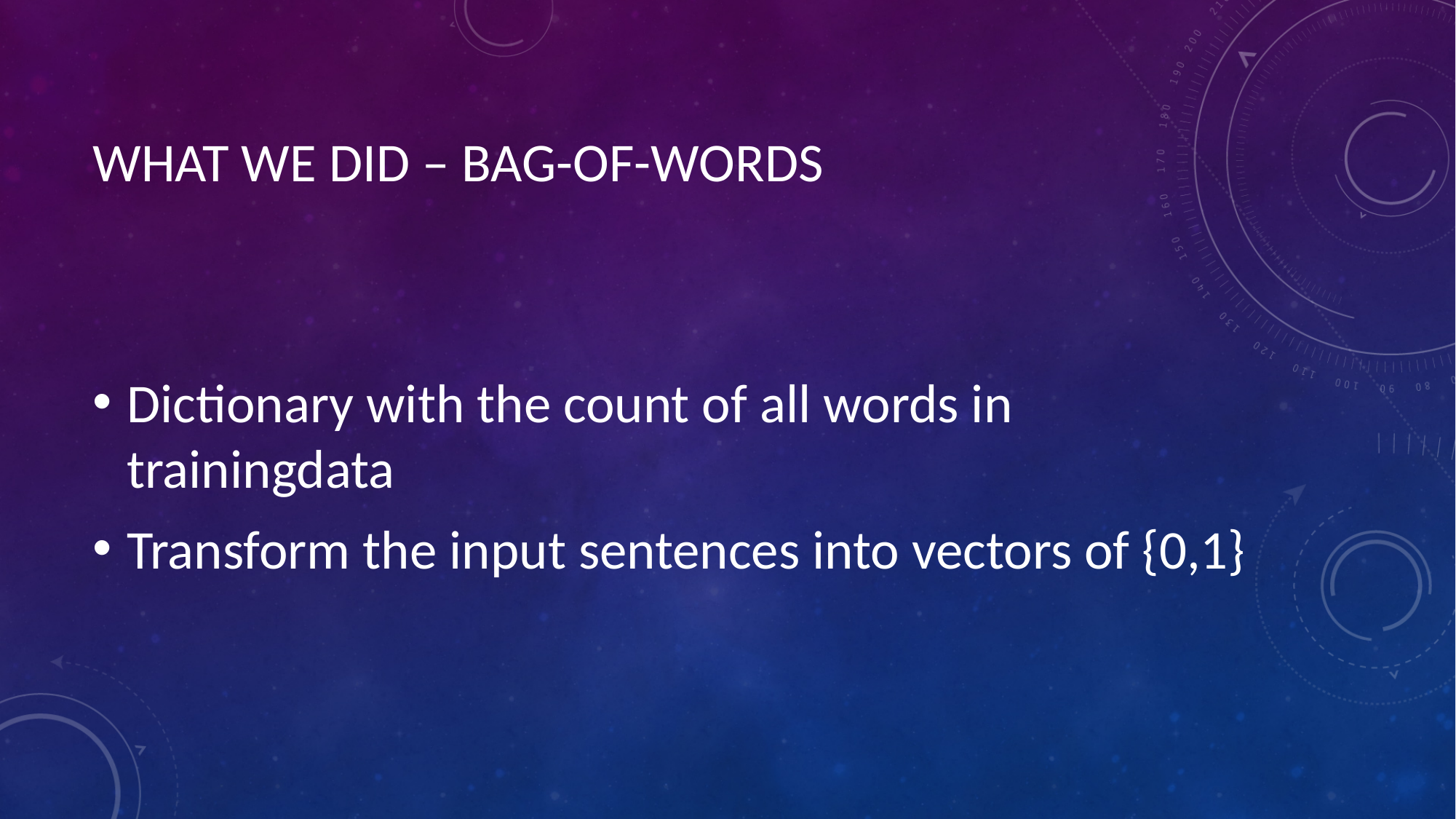

# What we did – Bag-of-words
Dictionary with the count of all words in trainingdata
Transform the input sentences into vectors of {0,1}